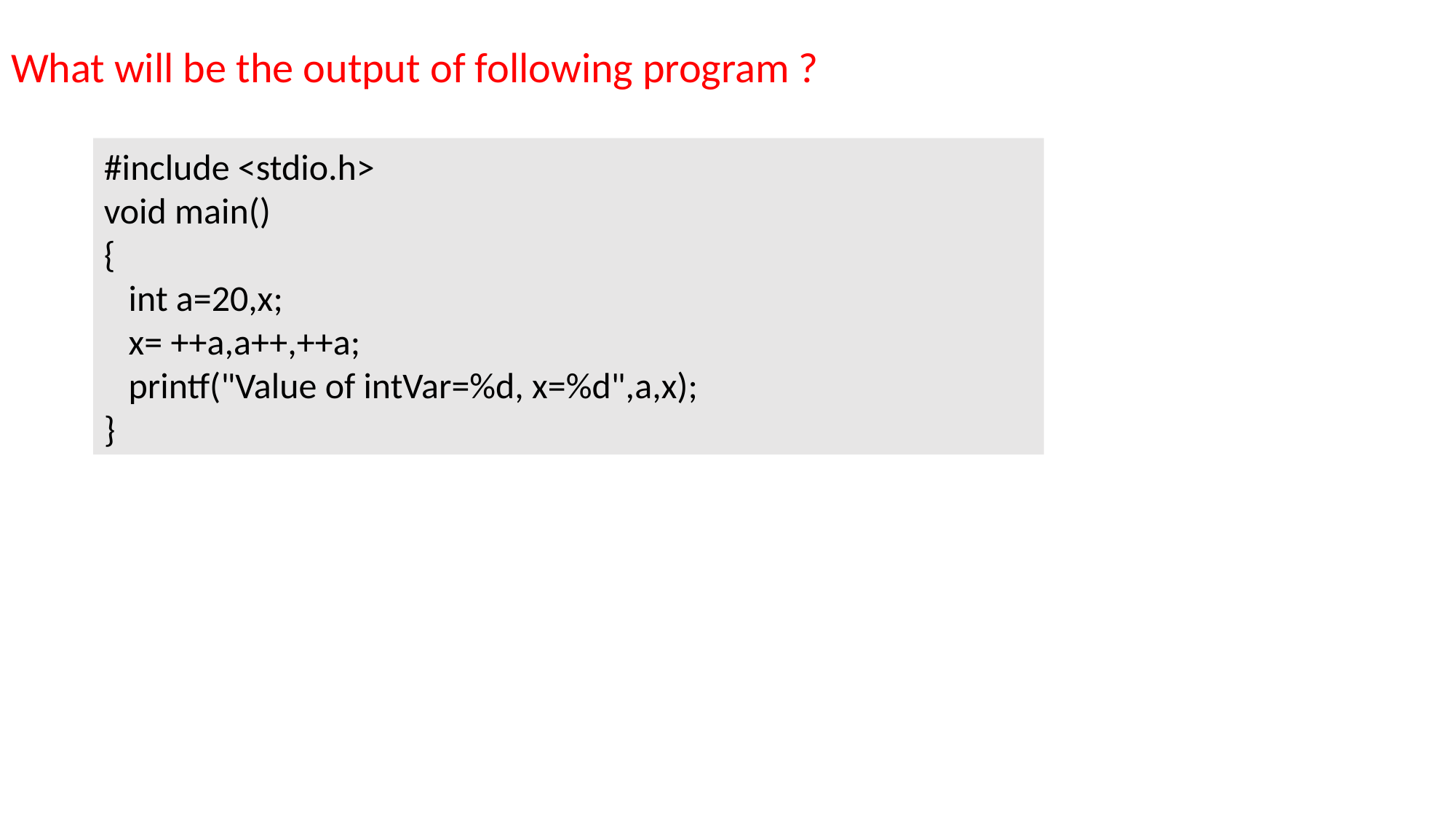

# What will be the output of following program ?
#include <stdio.h>
void main()
{
   int a=20,x;
   x= ++a,a++,++a;
   printf("Value of intVar=%d, x=%d",a,x);
}